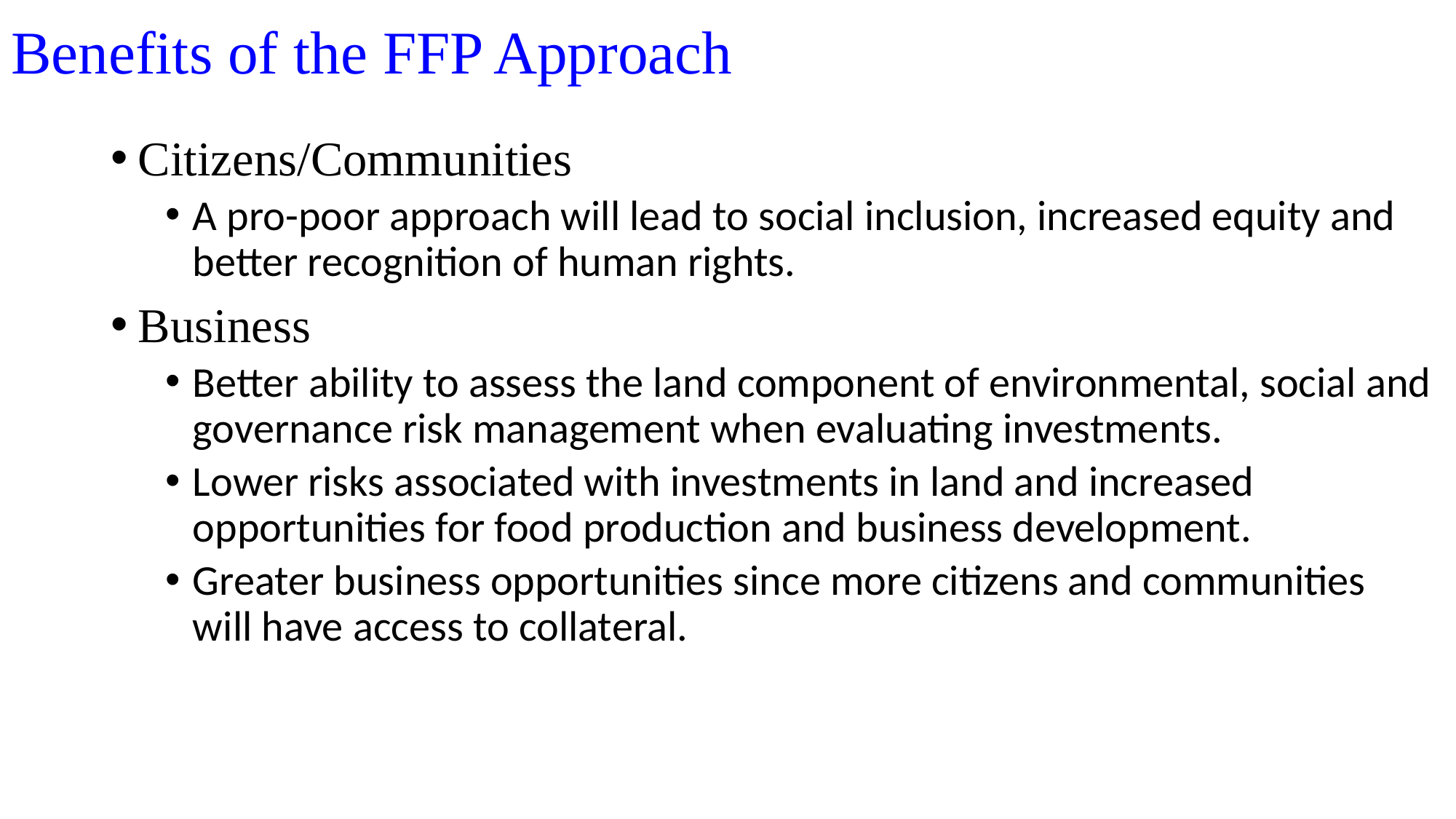

# Benefits of the FFP Approach
Citizens/Communities
A pro-poor approach will lead to social inclusion, increased equity and better recognition of human rights.
Business
Better ability to assess the land component of environmental, social and governance risk management when evaluating investments.
Lower risks associated with investments in land and increased opportunities for food production and business development.
Greater business opportunities since more citizens and communities will have access to collateral.